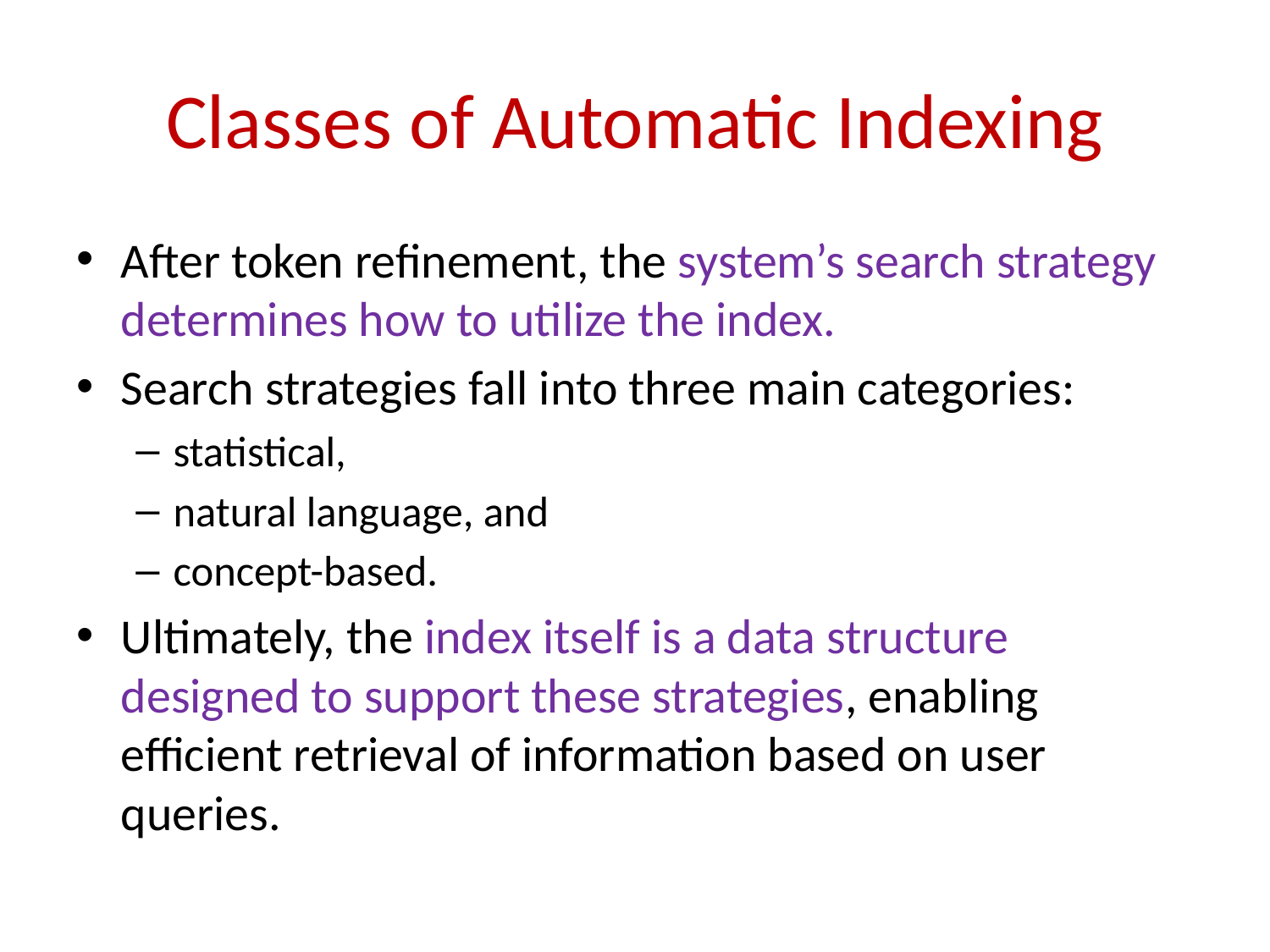

# Classes of Automatic Indexing
After token refinement, the system’s search strategy determines how to utilize the index.
Search strategies fall into three main categories:
statistical,
natural language, and
concept-based.
Ultimately, the index itself is a data structure designed to support these strategies, enabling efficient retrieval of information based on user queries.